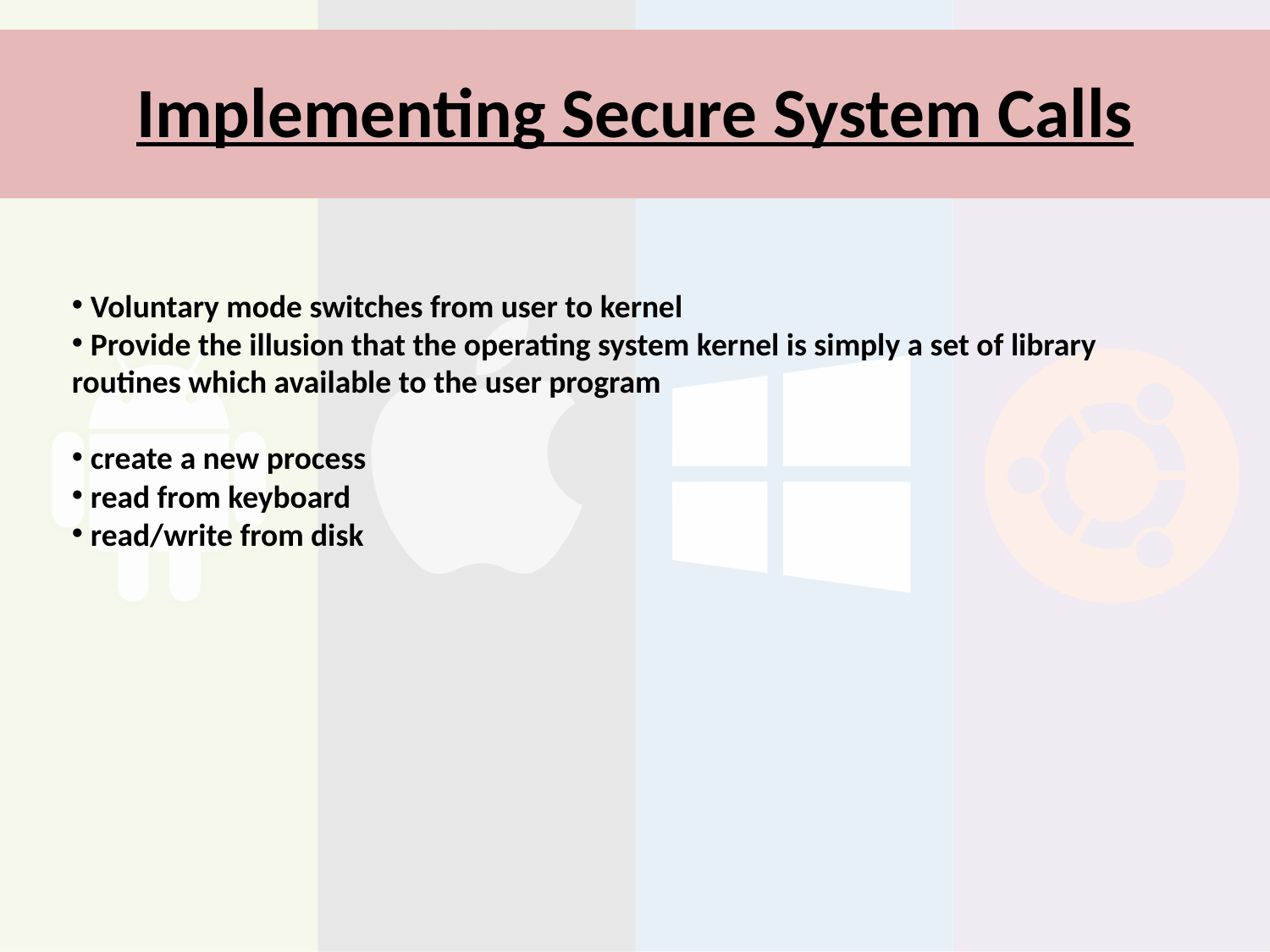

# Implementing Secure System Calls
 Voluntary mode switches from user to kernel
 Provide the illusion that the operating system kernel is simply a set of library routines which available to the user program

 create a new process
 read from keyboard
 read/write from disk